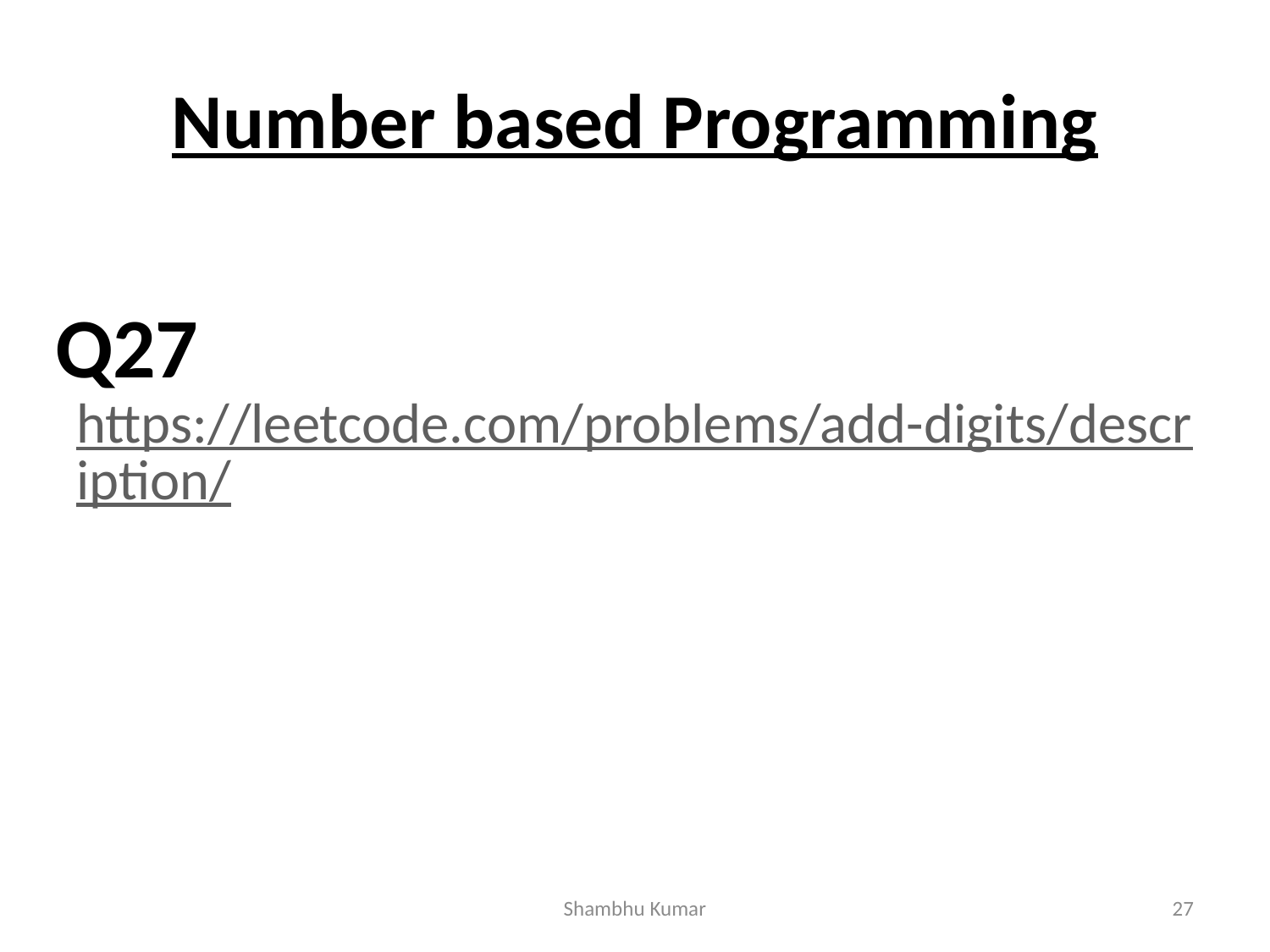

# Number based Programming

https://leetcode.com/problems/add-digits/description/

Q27
Shambhu Kumar
27